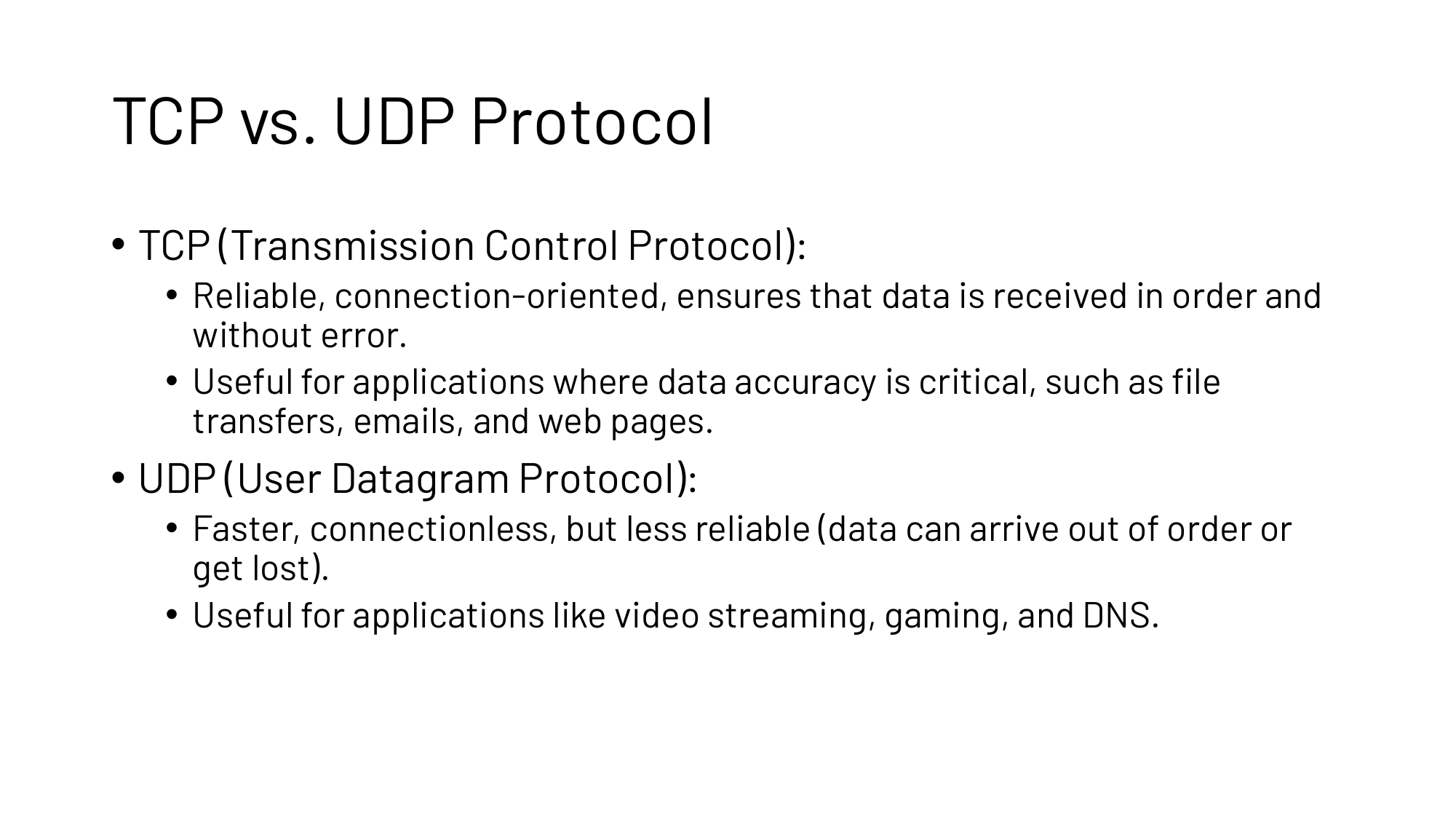

# TCP vs. UDP Protocol
TCP (Transmission Control Protocol):
Reliable, connection-oriented, ensures that data is received in order and without error.
Useful for applications where data accuracy is critical, such as file transfers, emails, and web pages.
UDP (User Datagram Protocol):
Faster, connectionless, but less reliable (data can arrive out of order or get lost).
Useful for applications like video streaming, gaming, and DNS.